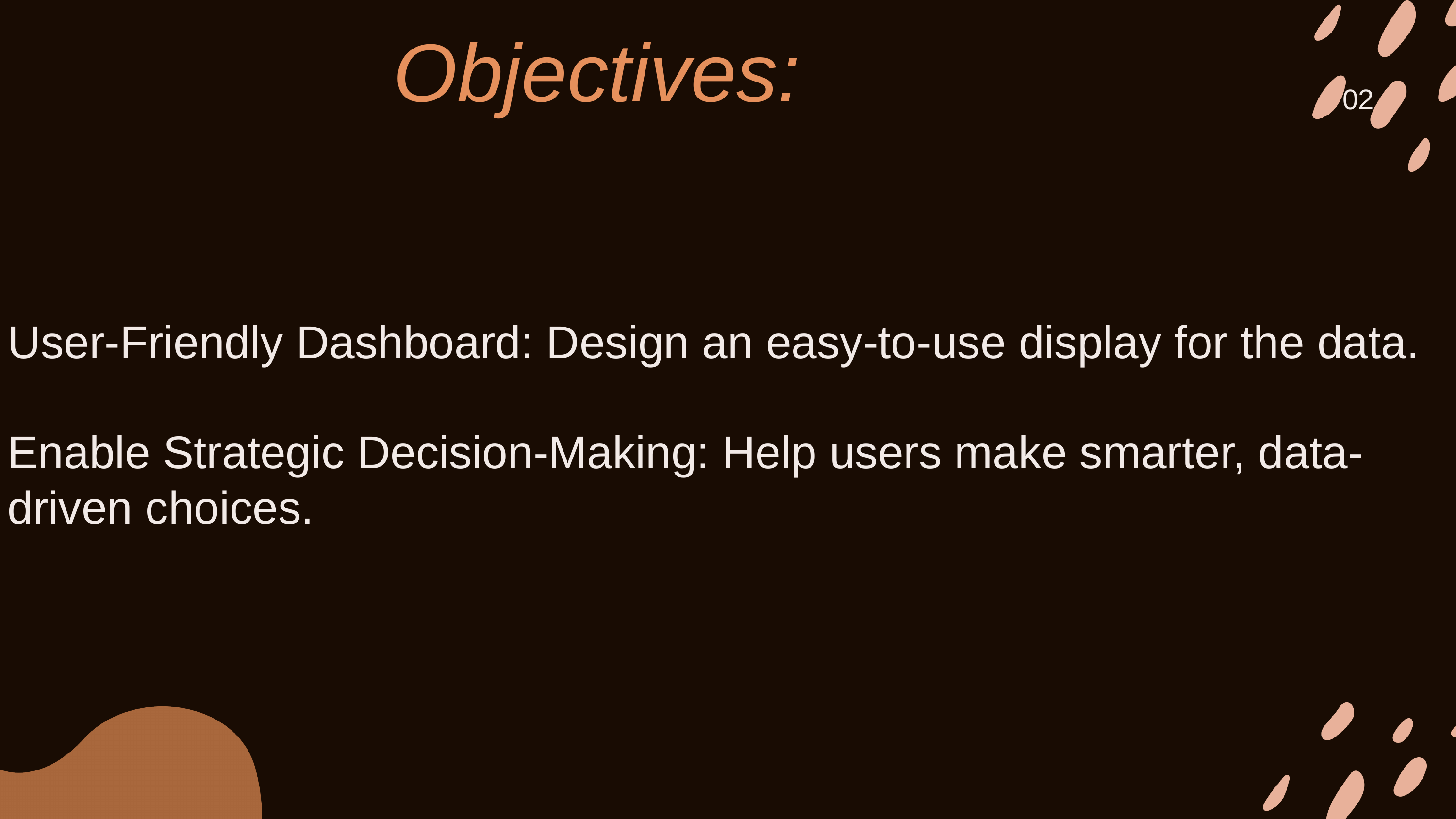

Objectives:

02

User-Friendly Dashboard: Design an easy-to-use display for the data.

Enable Strategic Decision-Making: Help users make smarter, data-driven choices.